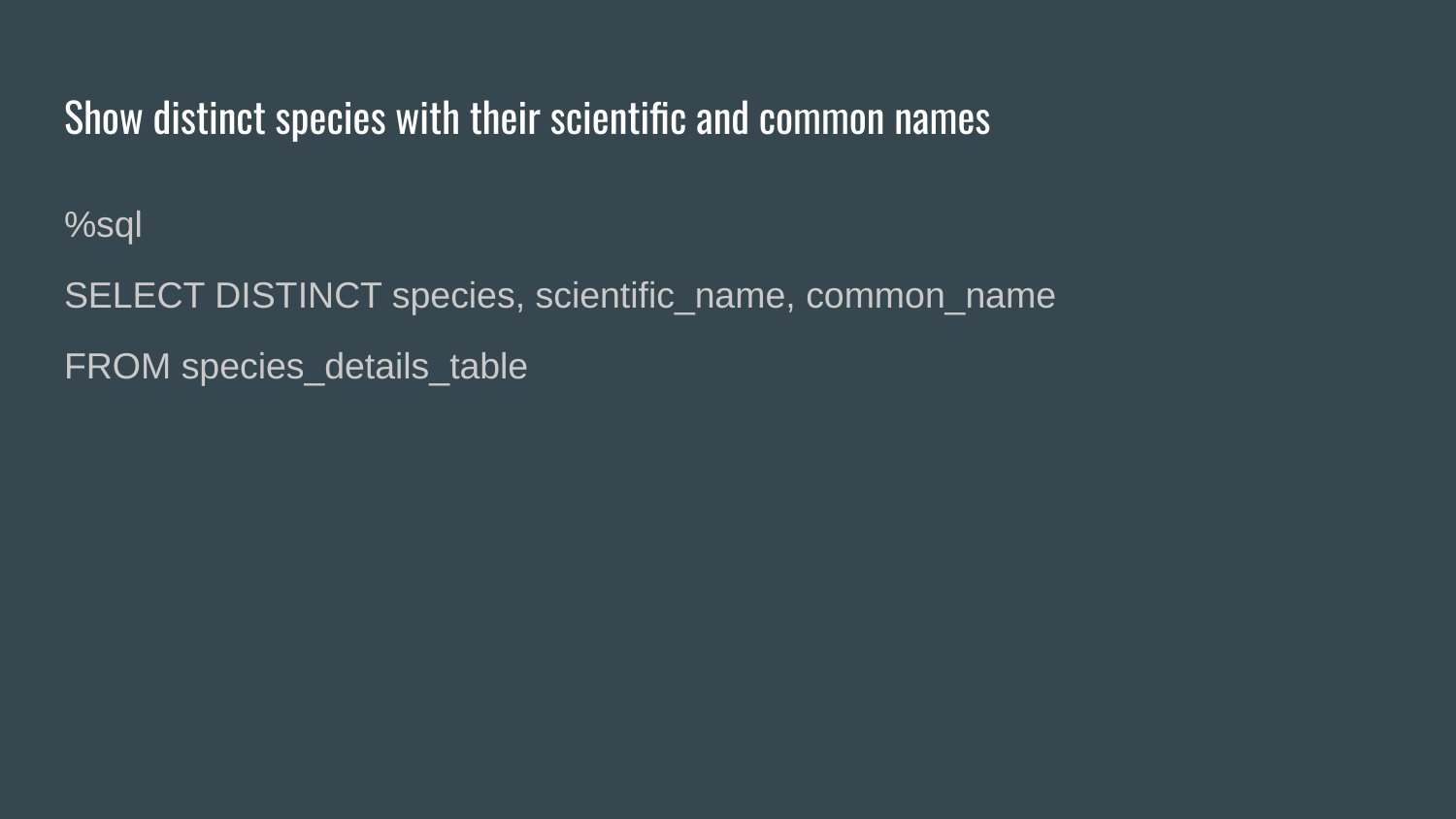

# Show distinct species with their scientific and common names
%sql
SELECT DISTINCT species, scientific_name, common_name
FROM species_details_table